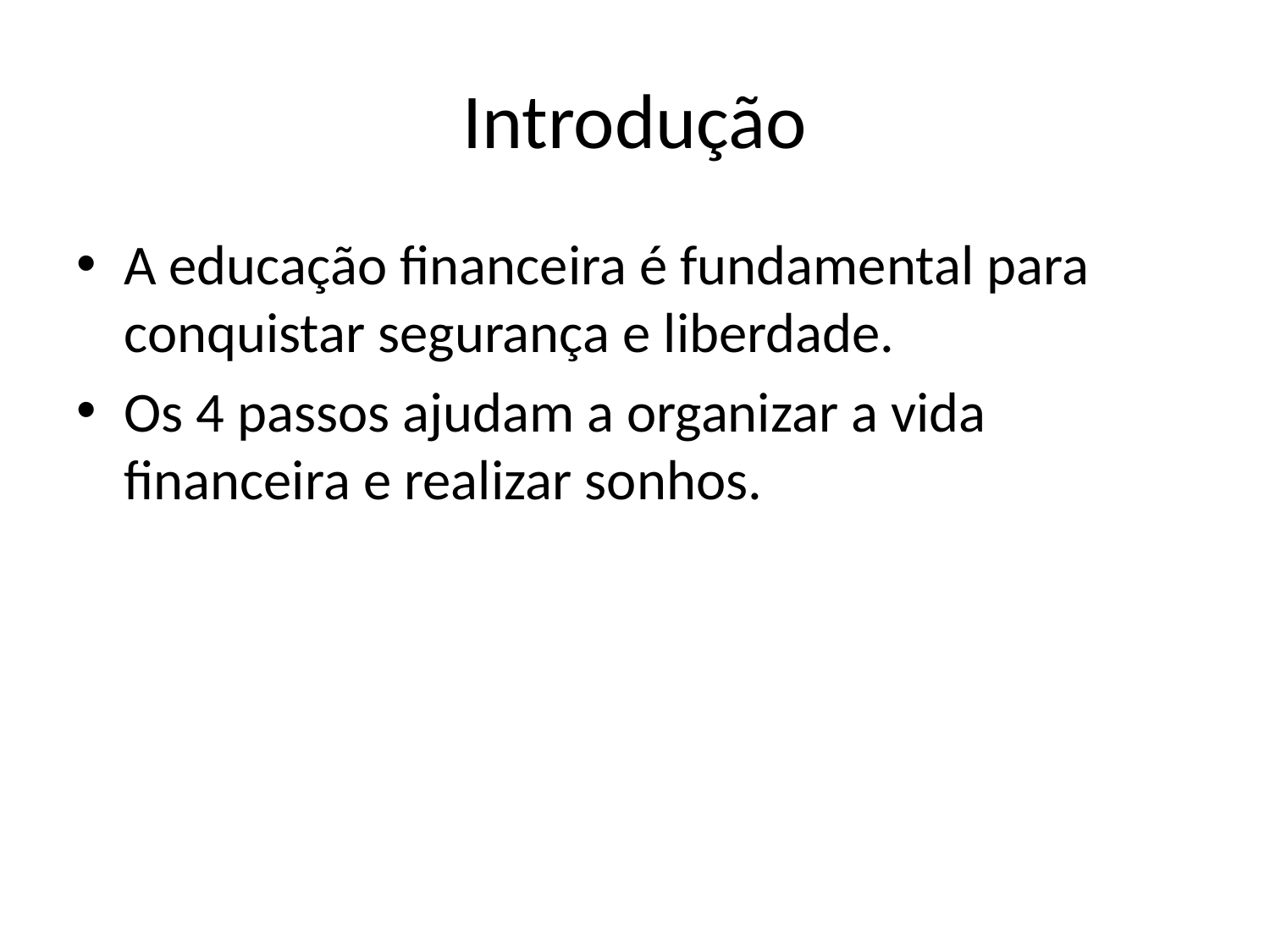

# Introdução
A educação financeira é fundamental para conquistar segurança e liberdade.
Os 4 passos ajudam a organizar a vida financeira e realizar sonhos.